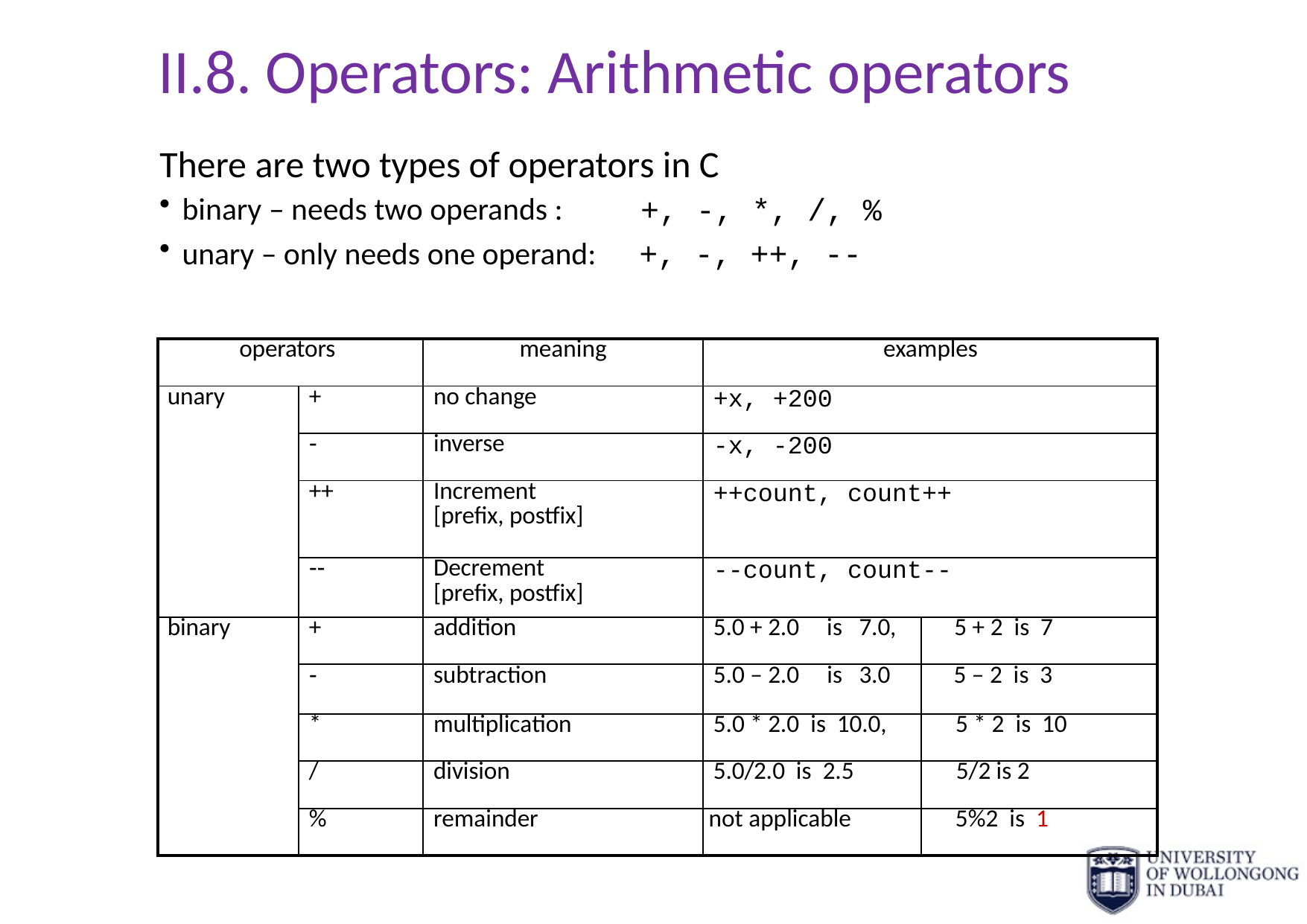

# II.8. Operators: Arithmetic operators
There are two types of operators in C
binary – needs two operands :
unary – only needs one operand:
+, -, *, /, %
+, -, ++, --
| operators |  | meaning | examples |  |
| --- | --- | --- | --- | --- |
| unary | + | no change | +x, +200 |  |
|  | ‐ | inverse | -x, -200 |  |
|  | ++ | Increment [prefix, postfix] | ++count, count++ |  |
|  | ‐‐ | Decrement [prefix, postfix] | --count, count-- |  |
| binary | + | addition | 5.0 + 2.0 is 7.0, | 5 + 2 is 7 |
|  | ‐ | subtraction | 5.0 – 2.0 is 3.0 | 5 – 2 is 3 |
|  | \* | multiplication | 5.0 \* 2.0 is 10.0, | 5 \* 2 is 10 |
|  | / | division | 5.0/2.0 is 2.5 | 5/2 is 2 |
|  | % | remainder | not applicable | 5%2 is 1 |